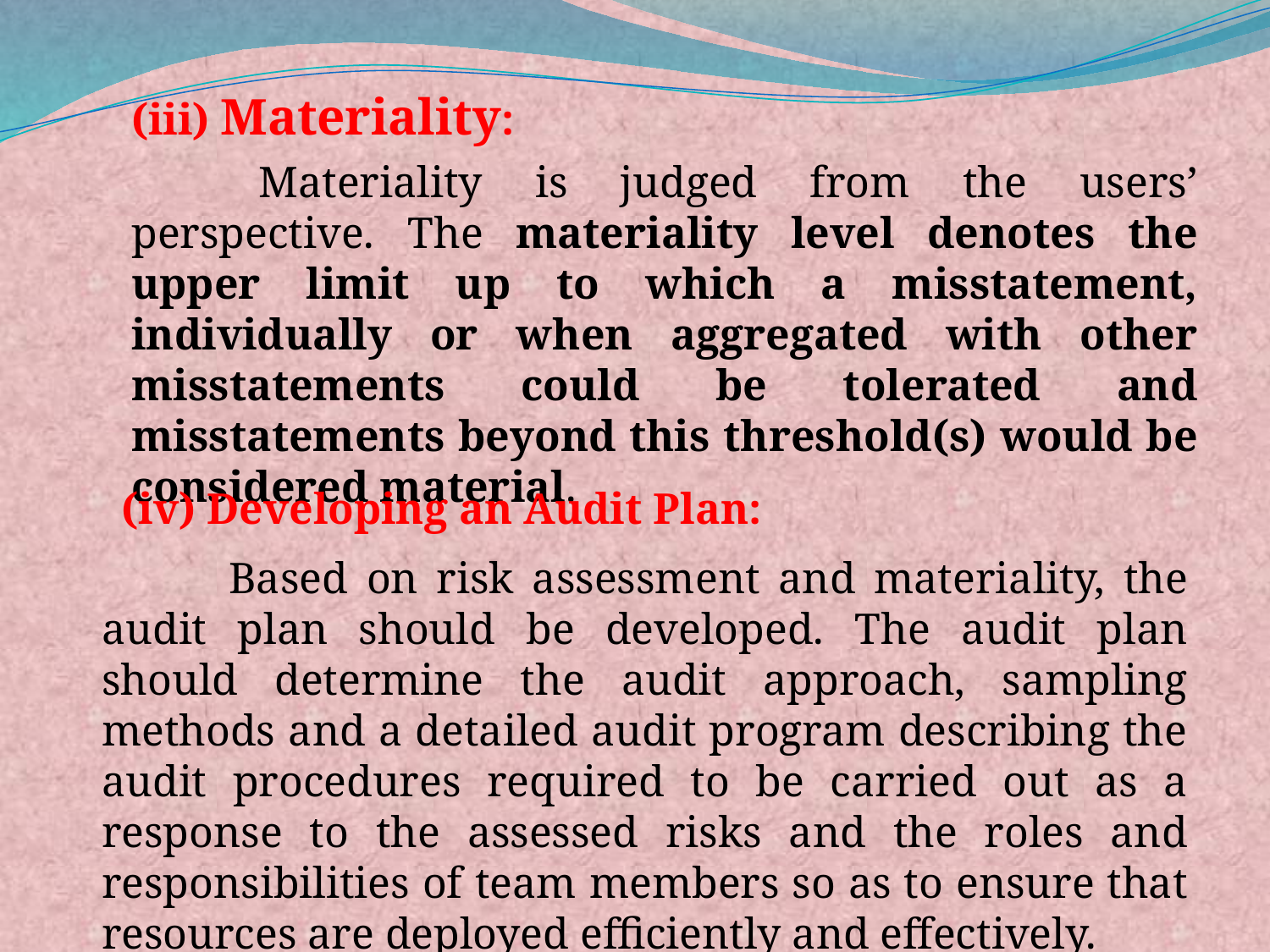

(iii) Materiality:
	Materiality is judged from the users’ perspective. The materiality level denotes the upper limit up to which a misstatement, individually or when aggregated with other misstatements could be tolerated and misstatements beyond this threshold(s) would be considered material.

(iv) Developing an Audit Plan:

	Based on risk assessment and materiality, the audit plan should be developed. The audit plan should determine the audit approach, sampling methods and a detailed audit program describing the audit procedures required to be carried out as a response to the assessed risks and the roles and responsibilities of team members so as to ensure that resources are deployed efficiently and effectively.